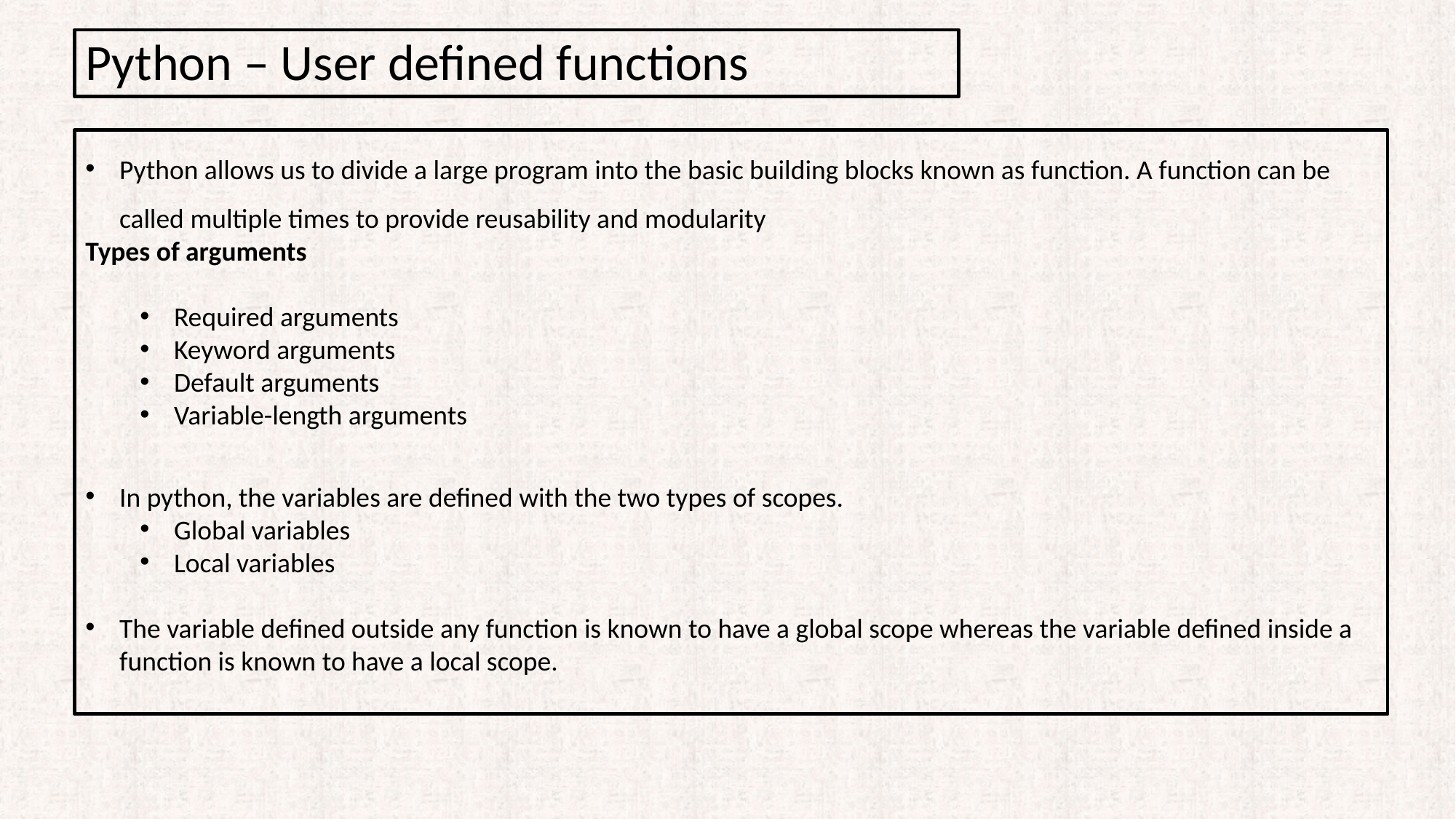

Python – User defined functions
Python allows us to divide a large program into the basic building blocks known as function. A function can be called multiple times to provide reusability and modularity
Types of arguments

Required arguments
Keyword arguments
Default arguments
Variable-length arguments

In python, the variables are defined with the two types of scopes.
Global variables
Local variables

The variable defined outside any function is known to have a global scope whereas the variable defined inside a function is known to have a local scope.